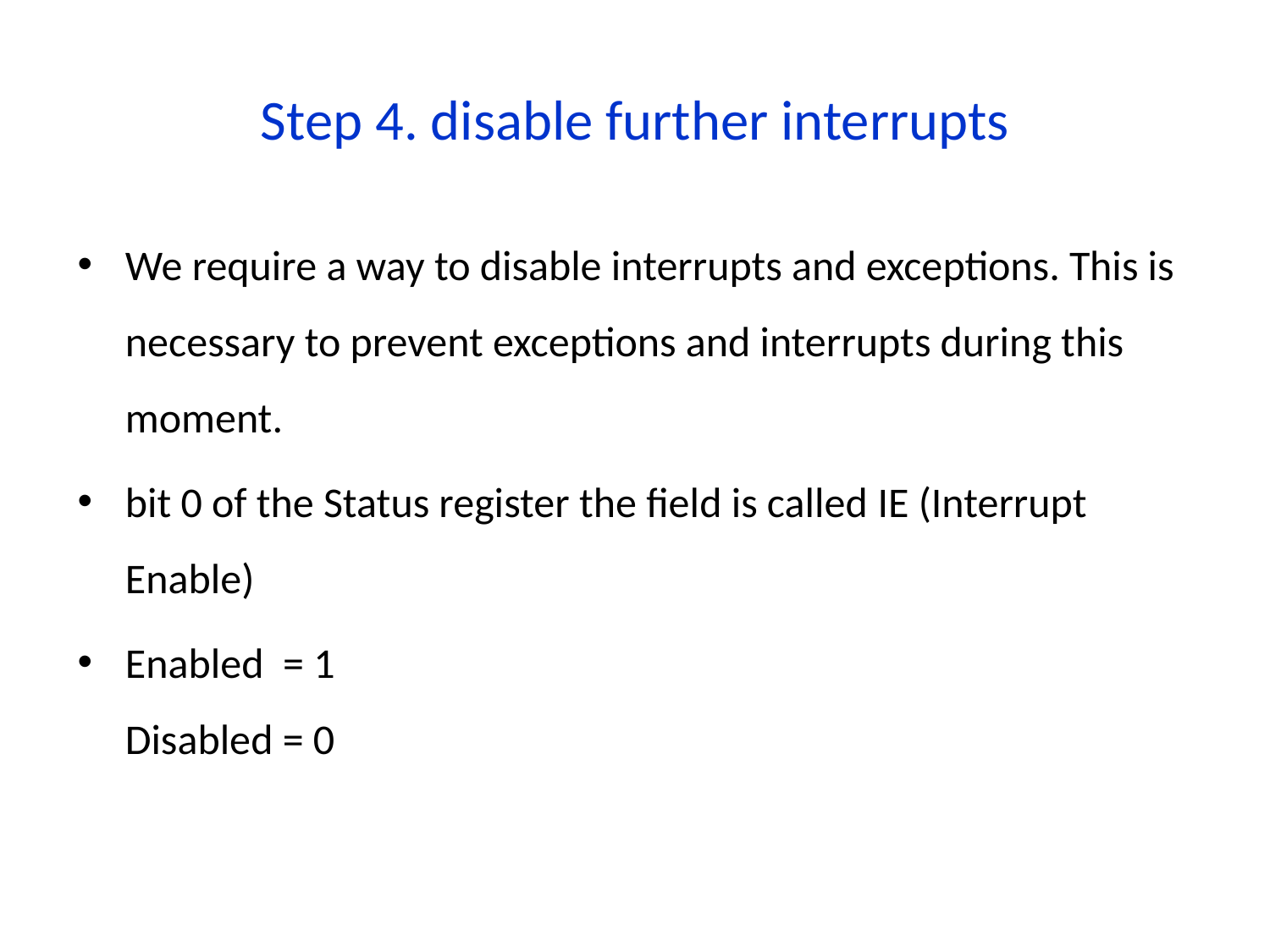

# Step 4. disable further interrupts
We require a way to disable interrupts and exceptions. This is necessary to prevent exceptions and interrupts during this moment.
bit 0 of the Status register the field is called IE (Interrupt Enable)
Enabled  = 1 
Disabled = 0